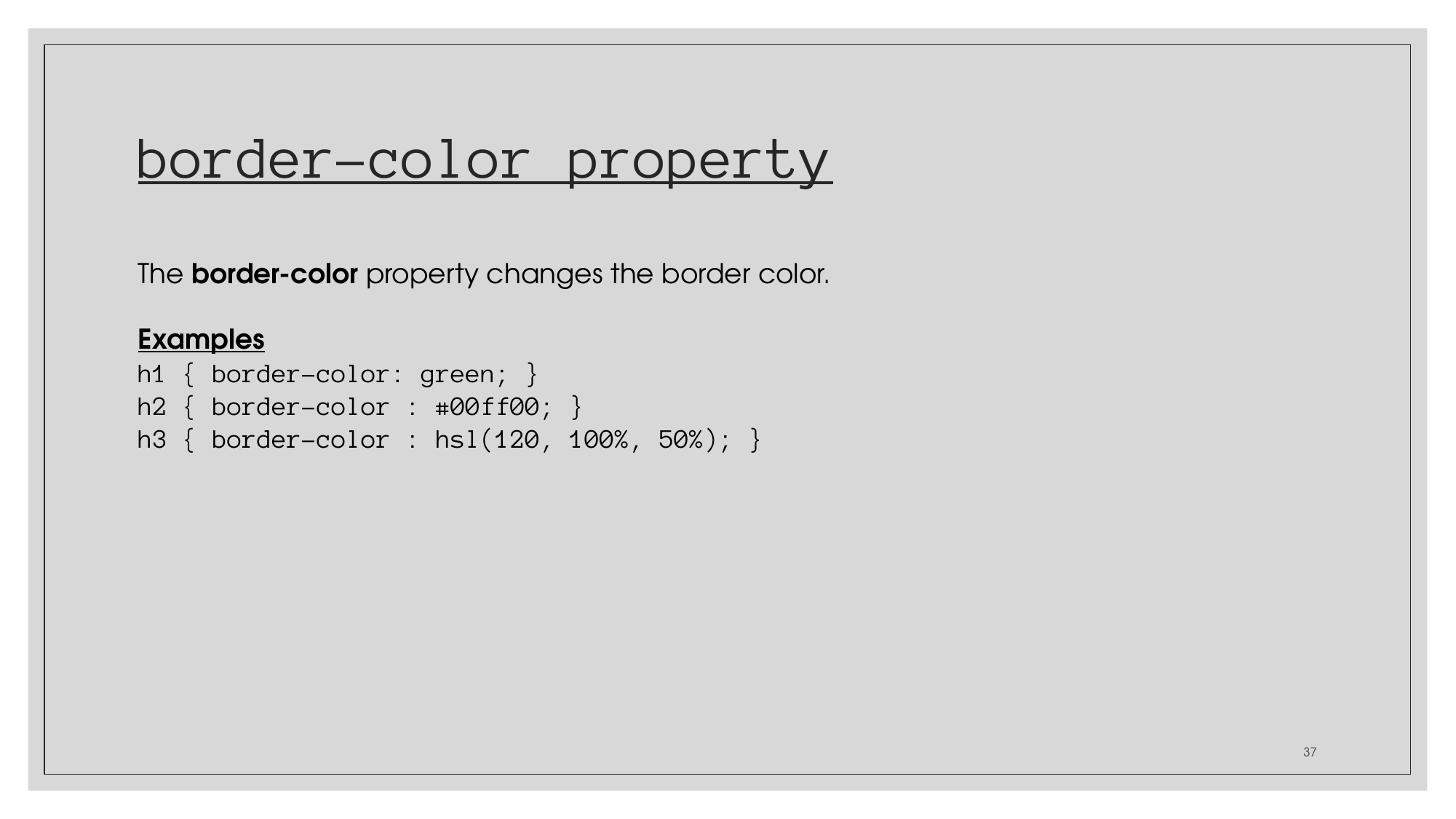

# border-color property
The border-color property changes the border color.

Examples
h1 { border-color: green; }
h2 { border-color : #00ff00; }
h3 { border-color : hsl(120, 100%, 50%); }

37